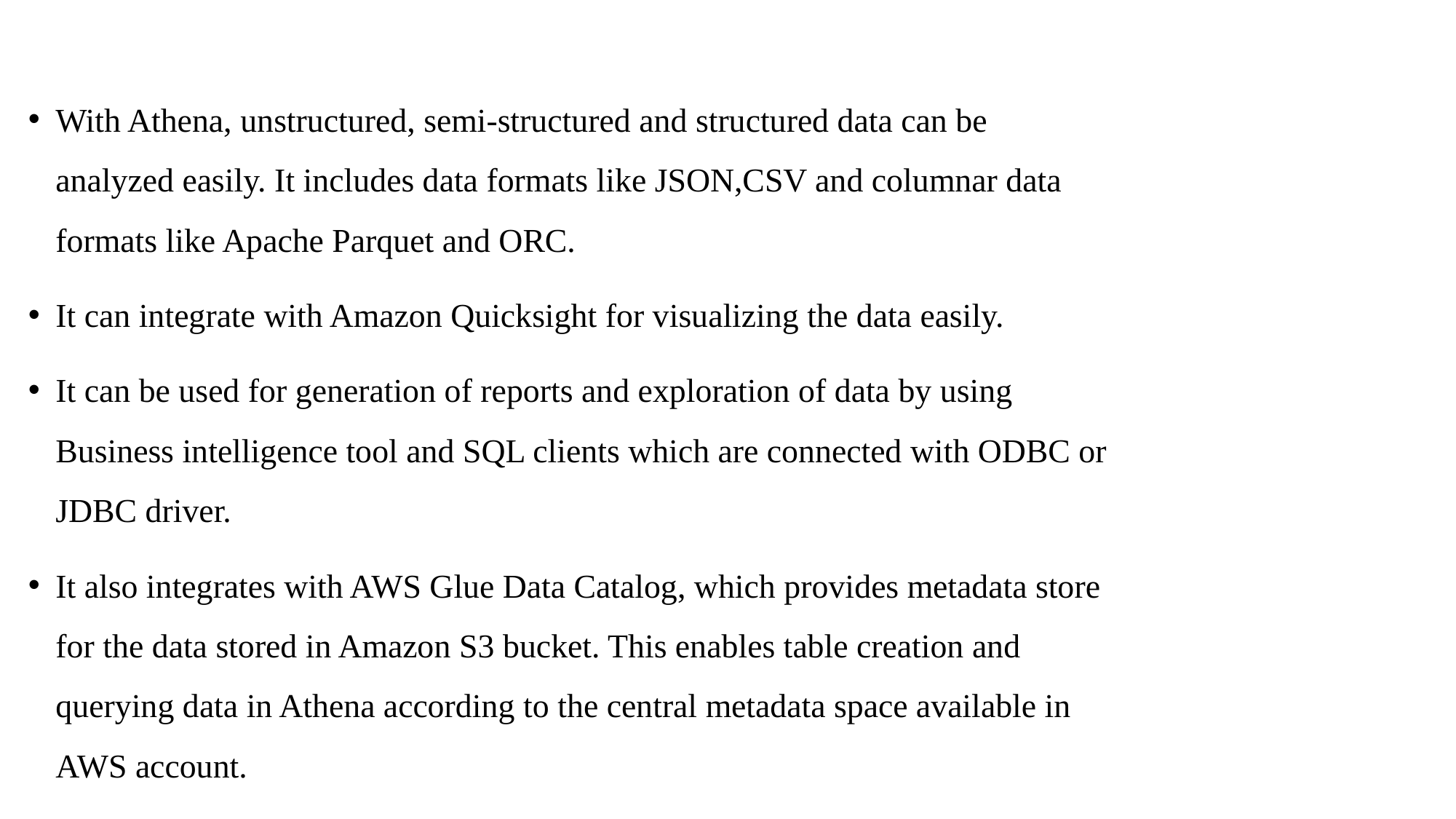

With Athena, unstructured, semi-structured and structured data can be analyzed easily. It includes data formats like JSON,CSV and columnar data formats like Apache Parquet and ORC.
It can integrate with Amazon Quicksight for visualizing the data easily.
It can be used for generation of reports and exploration of data by using Business intelligence tool and SQL clients which are connected with ODBC or JDBC driver.
It also integrates with AWS Glue Data Catalog, which provides metadata store for the data stored in Amazon S3 bucket. This enables table creation and querying data in Athena according to the central metadata space available in AWS account.